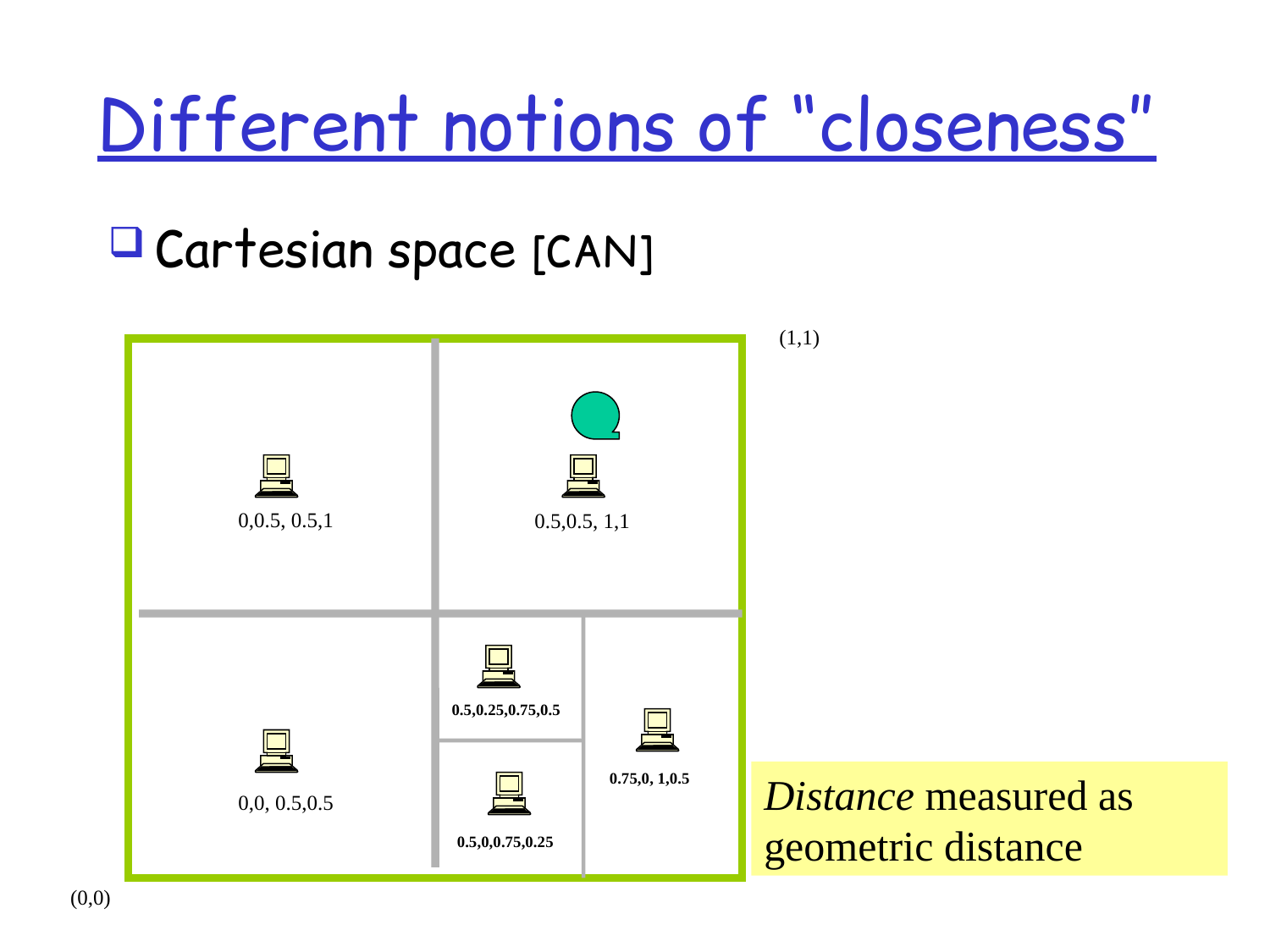

# Different notions of “closeness”
Cartesian space [CAN]
(1,1)

0,0.5, 0.5,1
0.5,0.5, 1,1

0,0, 0.5,0.5

0.5,0.25,0.75,0.5

0.75,0, 1,0.5

0.5,0,0.75,0.25
Distance measured as geometric distance
(0,0)